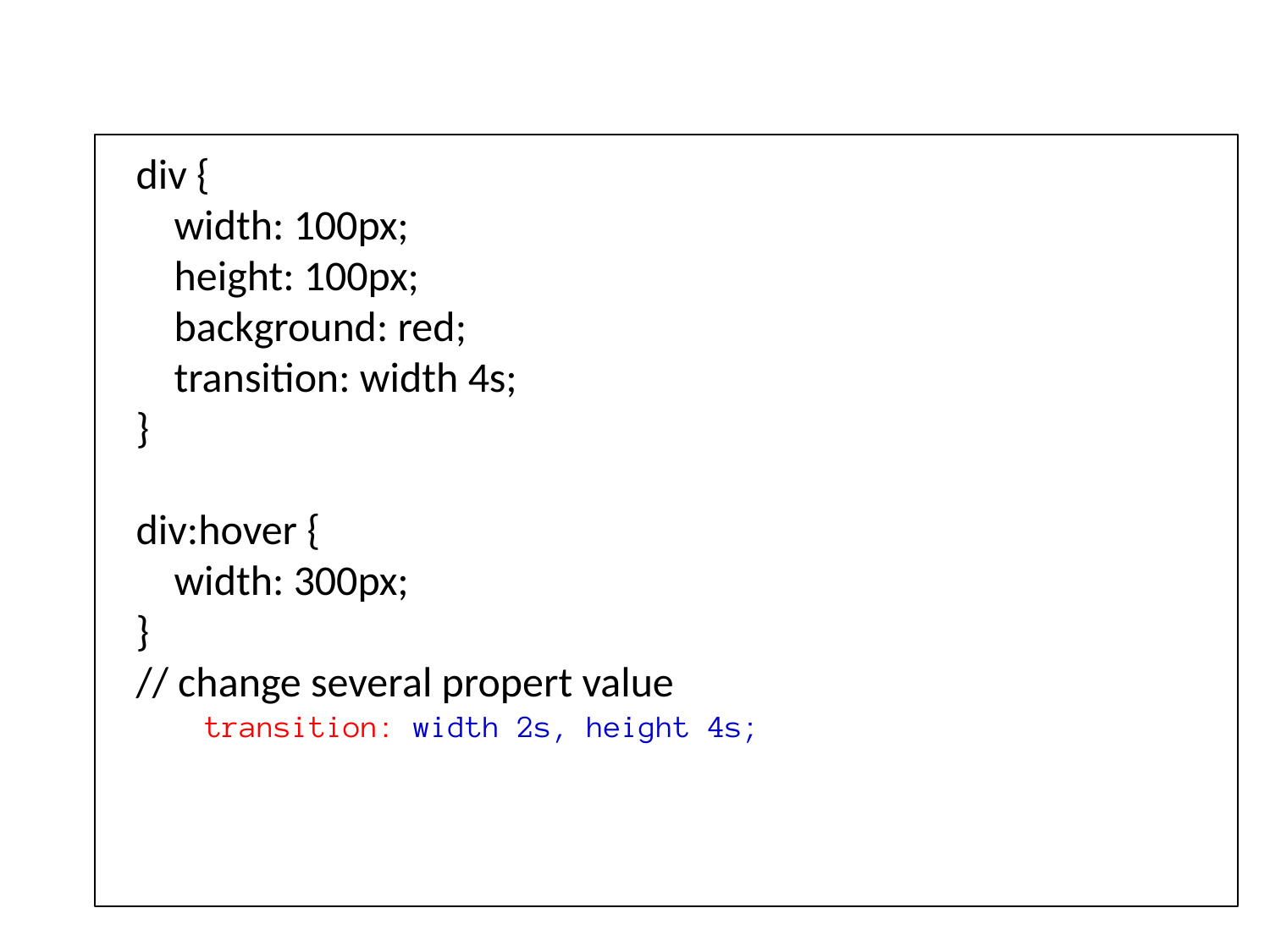

div {
    width: 100px;
    height: 100px;
    background: red;
    transition: width 4s;
}

div:hover {
    width: 300px;
}
// change several propert value
    transition: width 2s, height 4s;